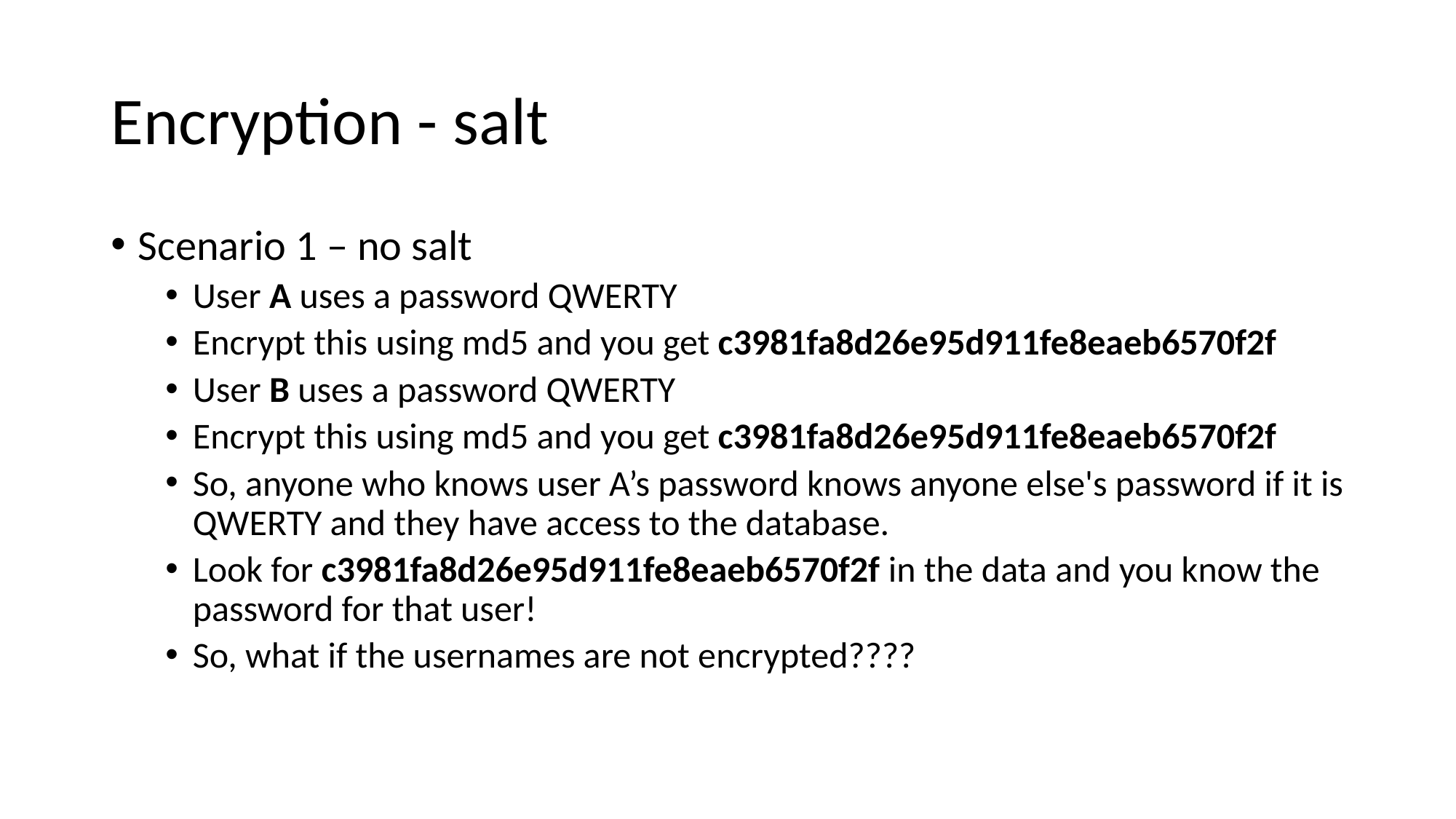

# Encryption - salt
Scenario 1 – no salt
User A uses a password QWERTY
Encrypt this using md5 and you get c3981fa8d26e95d911fe8eaeb6570f2f
User B uses a password QWERTY
Encrypt this using md5 and you get c3981fa8d26e95d911fe8eaeb6570f2f
So, anyone who knows user A’s password knows anyone else's password if it is QWERTY and they have access to the database.
Look for c3981fa8d26e95d911fe8eaeb6570f2f in the data and you know the password for that user!
So, what if the usernames are not encrypted????